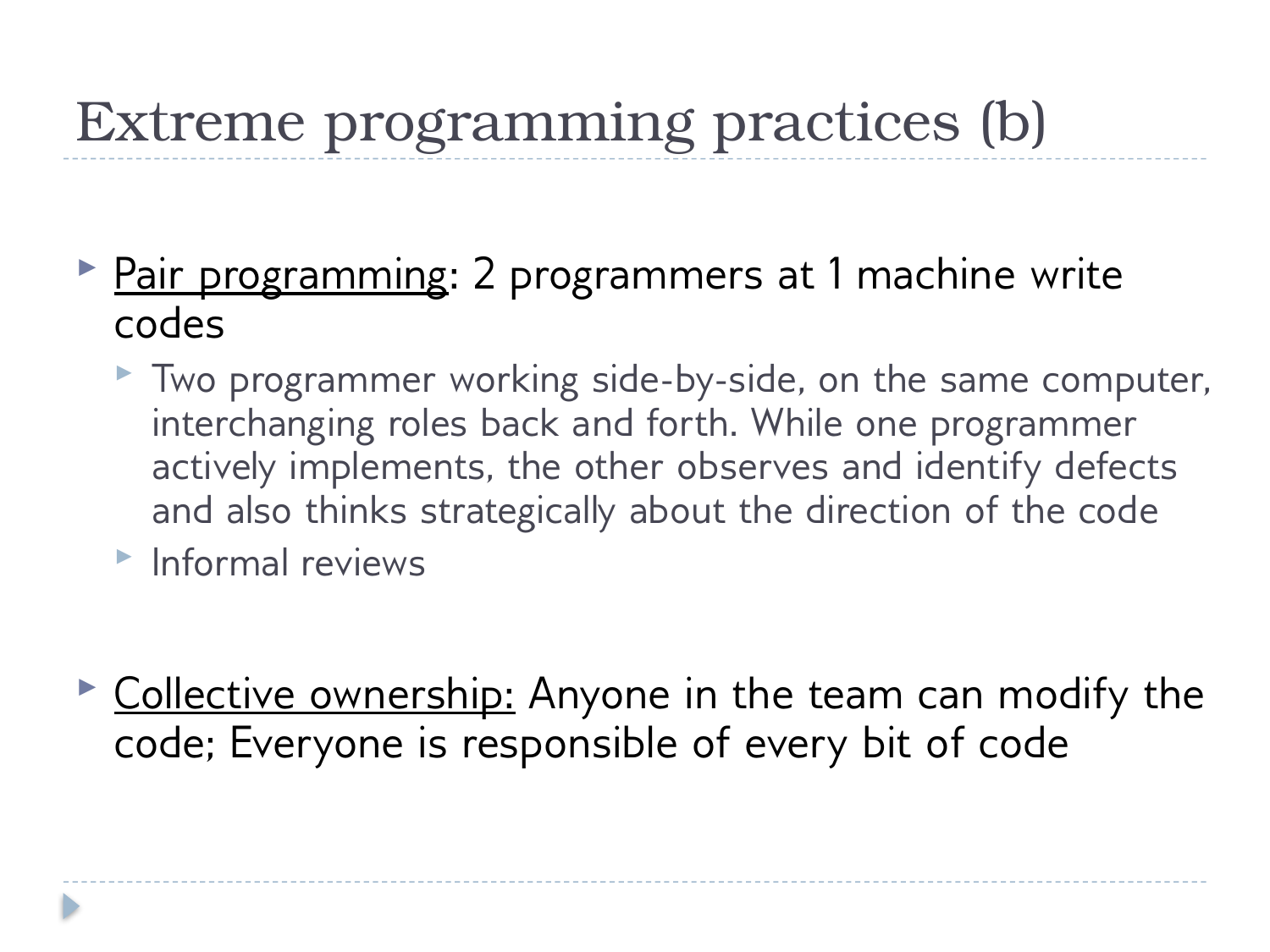

# Extreme programming practices (b)
Pair programming: 2 programmers at 1 machine write codes
Two programmer working side-by-side, on the same computer, interchanging roles back and forth. While one programmer actively implements, the other observes and identify defects and also thinks strategically about the direction of the code
Informal reviews

Collective ownership: Anyone in the team can modify the code; Everyone is responsible of every bit of code